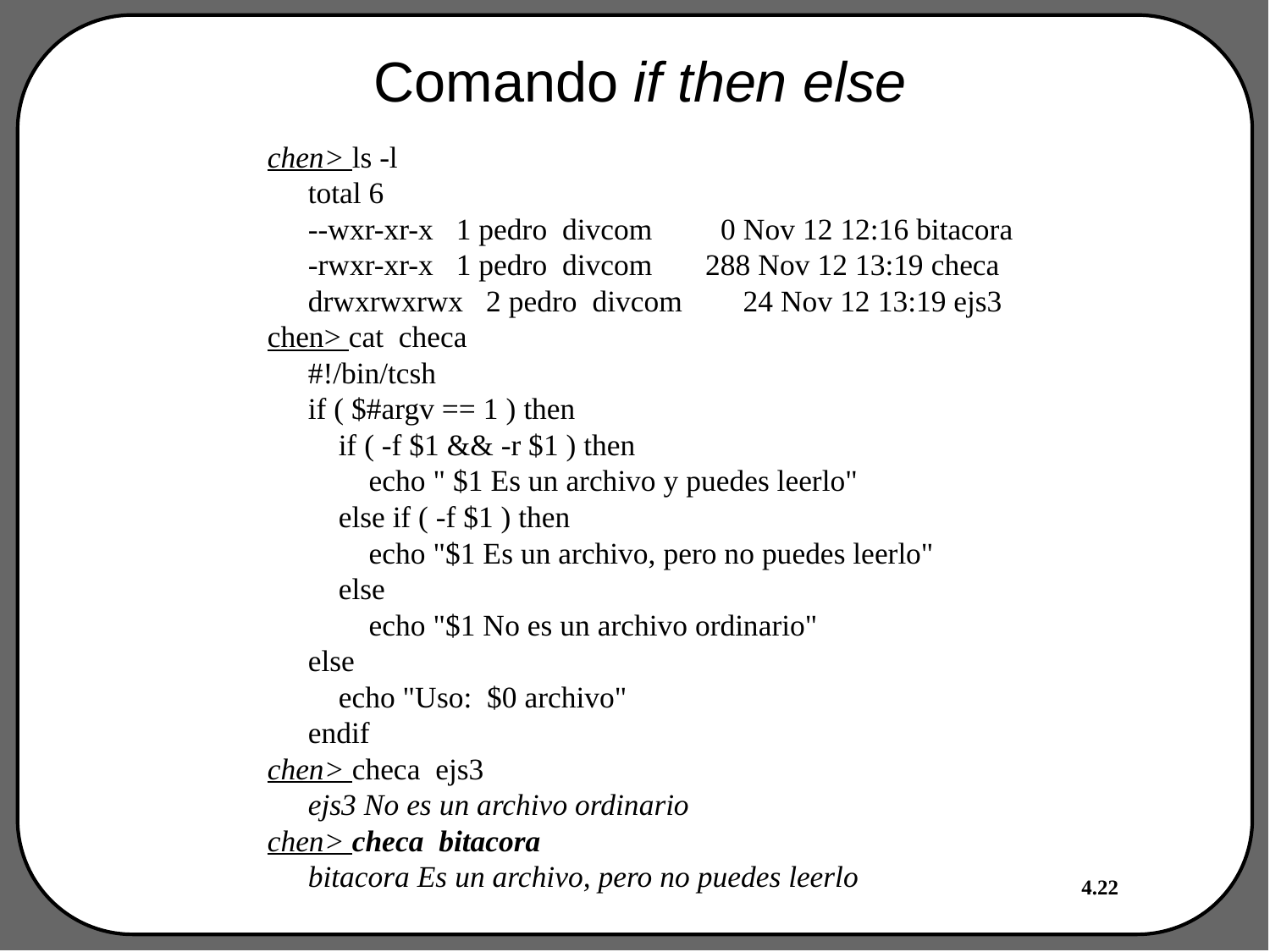

# Comando if then else
chen> ls -l
total 6
--wxr-xr-x   1 pedro  divcom         0 Nov 12 12:16 bitacora
-rwxr-xr-x   1 pedro  divcom       288 Nov 12 13:19 checa
drwxrwxrwx   2 pedro  divcom        24 Nov 12 13:19 ejs3
chen> cat  checa
#!/bin/tcsh
if ( $#argv == 1 ) then
    if ( -f $1 && -r $1 ) then
        echo " $1 Es un archivo y puedes leerlo"
    else if ( -f $1 ) then
        echo "$1 Es un archivo, pero no puedes leerlo"
    else
        echo "$1 No es un archivo ordinario"
else
    echo "Uso:  $0 archivo"
endif
chen> checa  ejs3
ejs3 No es un archivo ordinario
chen> checa  bitacora
bitacora Es un archivo, pero no puedes leerlo